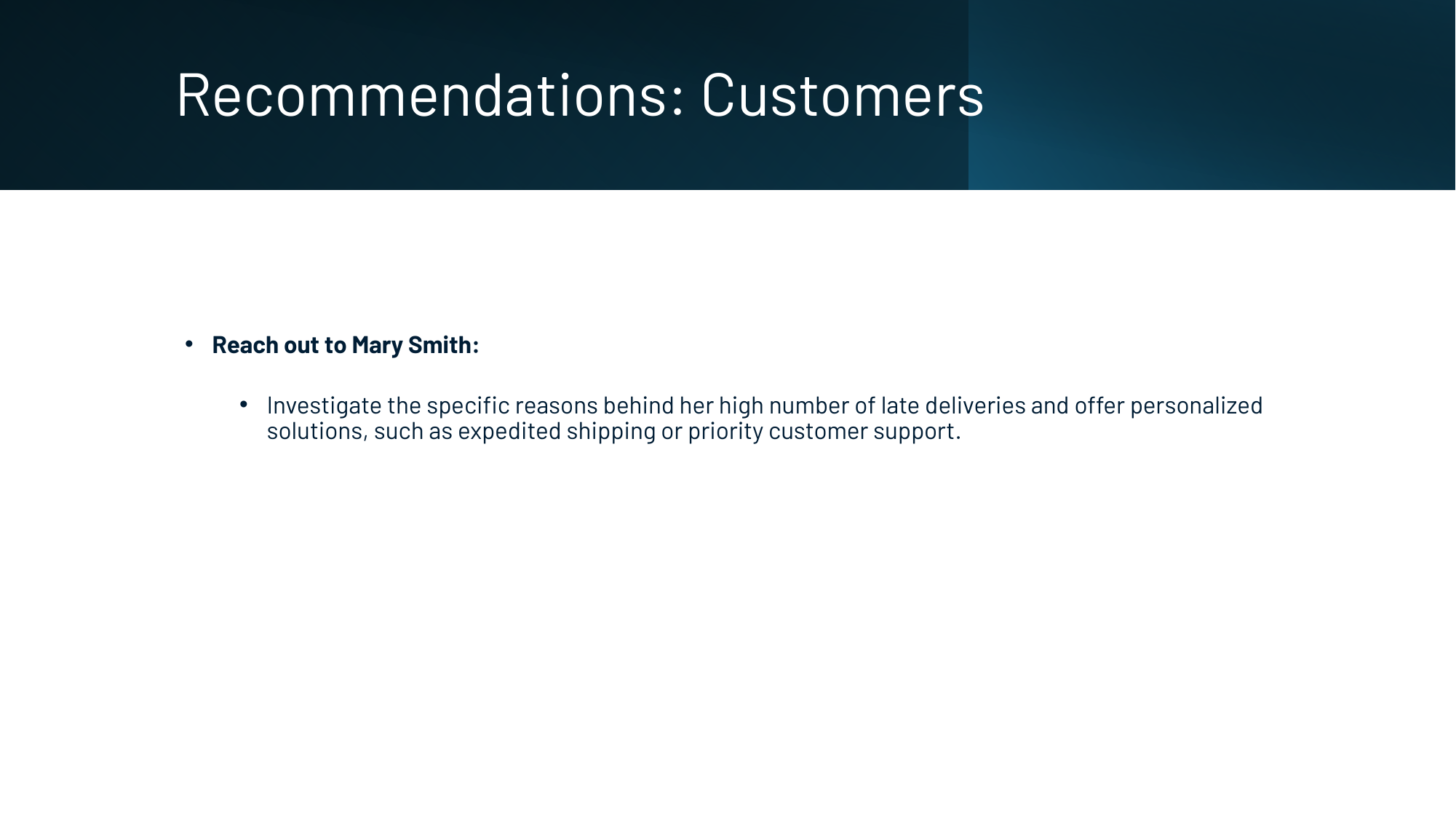

# Recommendations: Customers
Reach out to Mary Smith:
Investigate the specific reasons behind her high number of late deliveries and offer personalized solutions, such as expedited shipping or priority customer support.